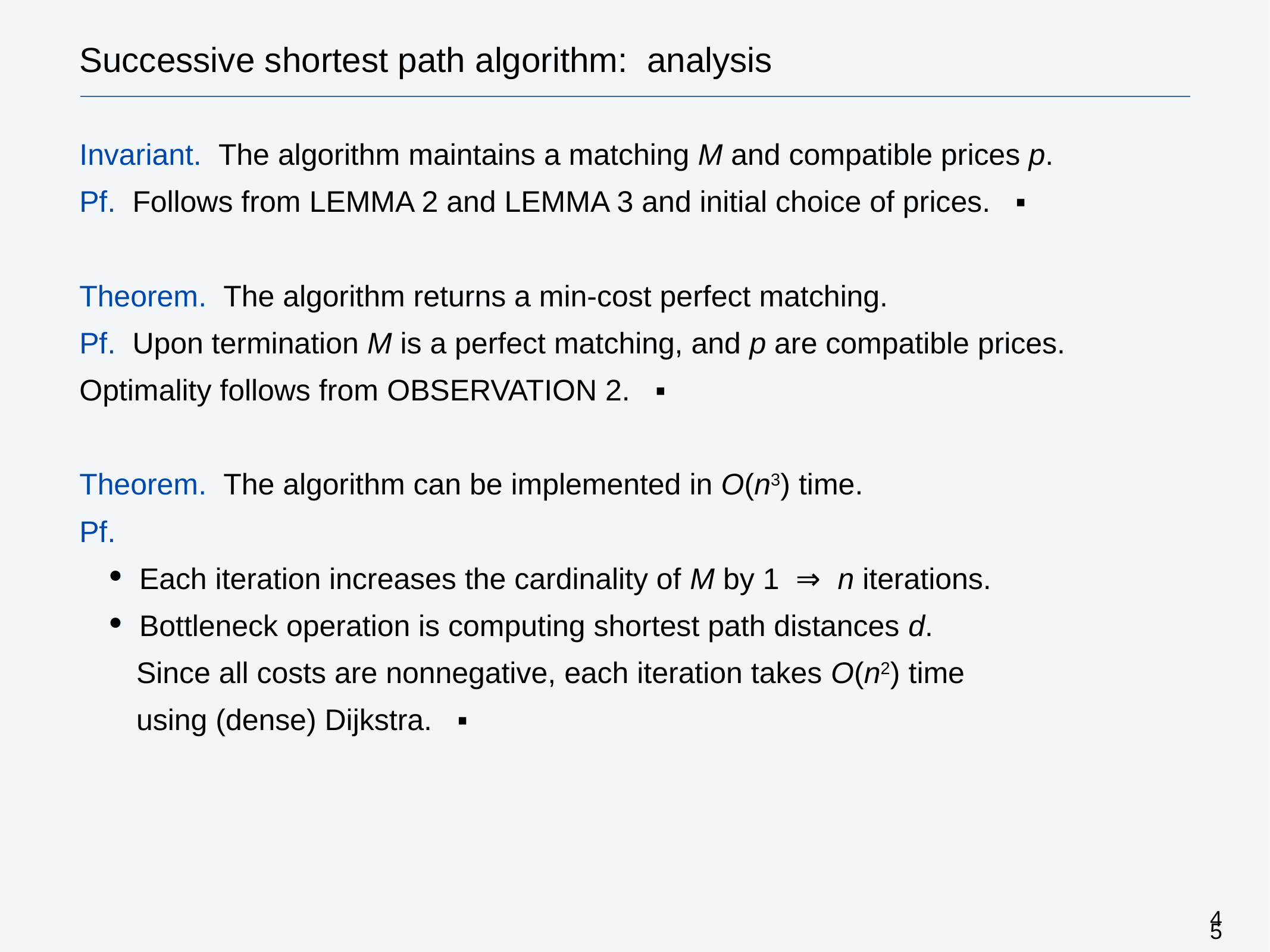

# Successive shortest path algorithm:  analysis

Invariant.  The algorithm maintains a matching M and compatible prices p.
Pf.  Follows from Lemma 2 and Lemma 3 and initial choice of prices.   ▪
Theorem.  The algorithm returns a min-cost perfect matching.
Pf.  Upon termination M is a perfect matching, and p are compatible prices.  Optimality follows from Observation 2.   ▪
Theorem.  The algorithm can be implemented in O(n3) time.
Pf.
Each iteration increases the cardinality of M by 1  ⇒  n iterations.
Bottleneck operation is computing shortest path distances d.
Since all costs are nonnegative, each iteration takes O(n2) time
using (dense) Dijkstra.   ▪
45